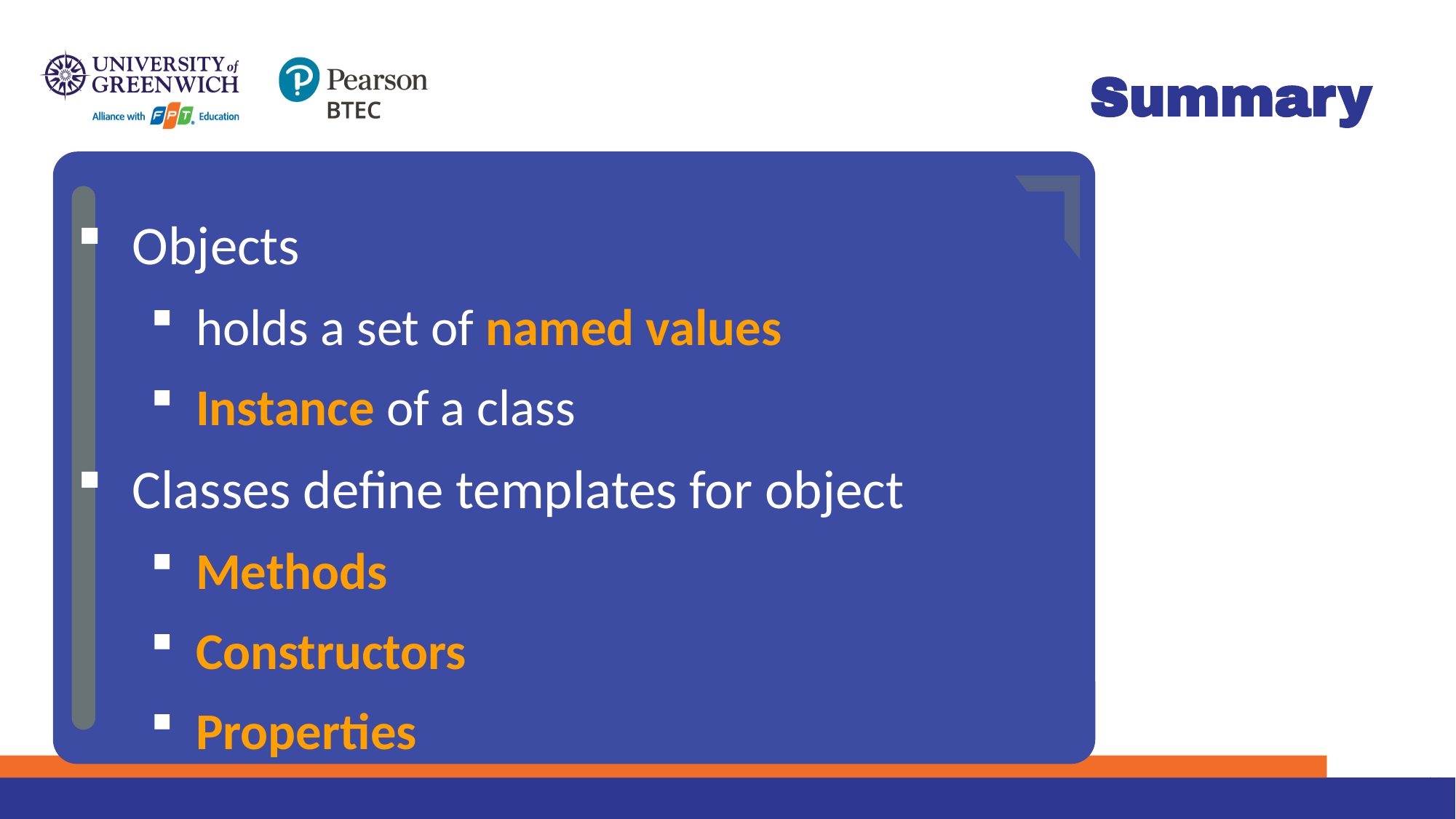

# Summary

…
…
…

Objects
holds a set of named values
Instance of a class
Classes define templates for object
Methods
Constructors
Properties

23